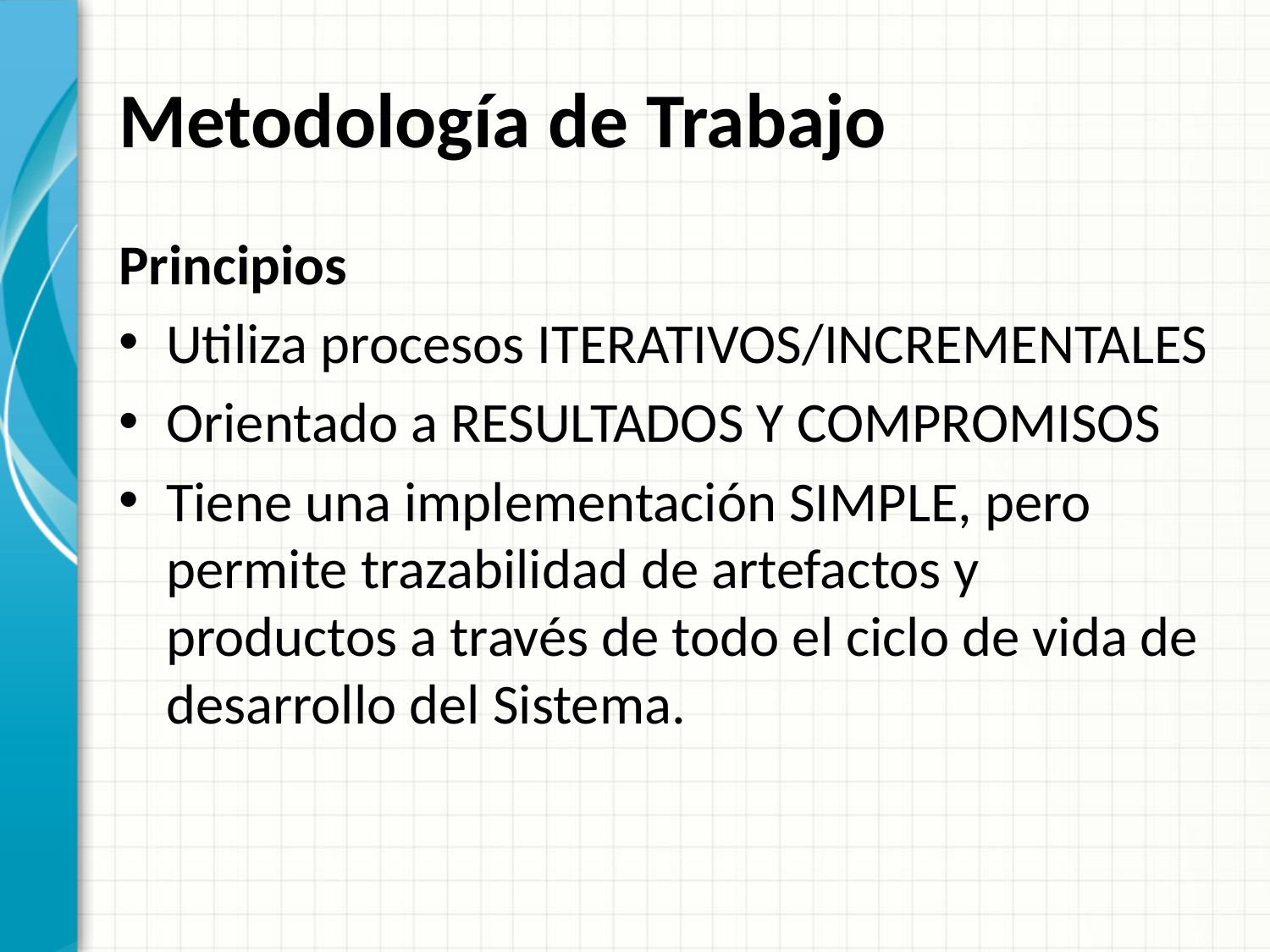

# Metodología de Trabajo
Principios
Utiliza procesos ITERATIVOS/INCREMENTALES
Orientado a RESULTADOS Y COMPROMISOS
Tiene una implementación SIMPLE, pero permite trazabilidad de artefactos y productos a través de todo el ciclo de vida de desarrollo del Sistema.